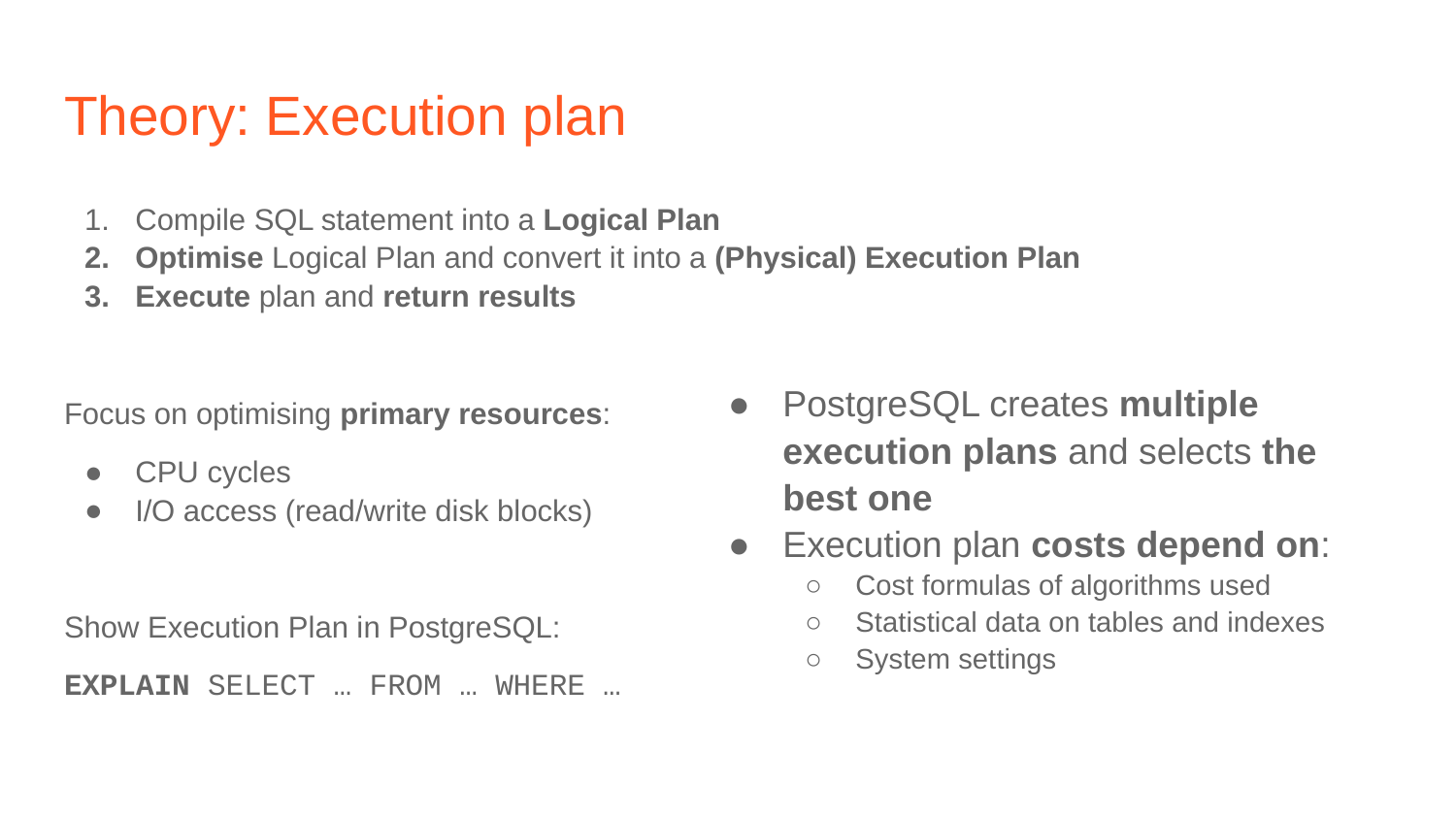

# Theory: Execution plan
Compile SQL statement into a Logical Plan
Optimise Logical Plan and convert it into a (Physical) Execution Plan
Execute plan and return results

Focus on optimising primary resources:
CPU cycles
I/O access (read/write disk blocks)

Show Execution Plan in PostgreSQL:
EXPLAIN SELECT … FROM … WHERE …
PostgreSQL creates multiple execution plans and selects the best one
Execution plan costs depend on:
Cost formulas of algorithms used
Statistical data on tables and indexes
System settings